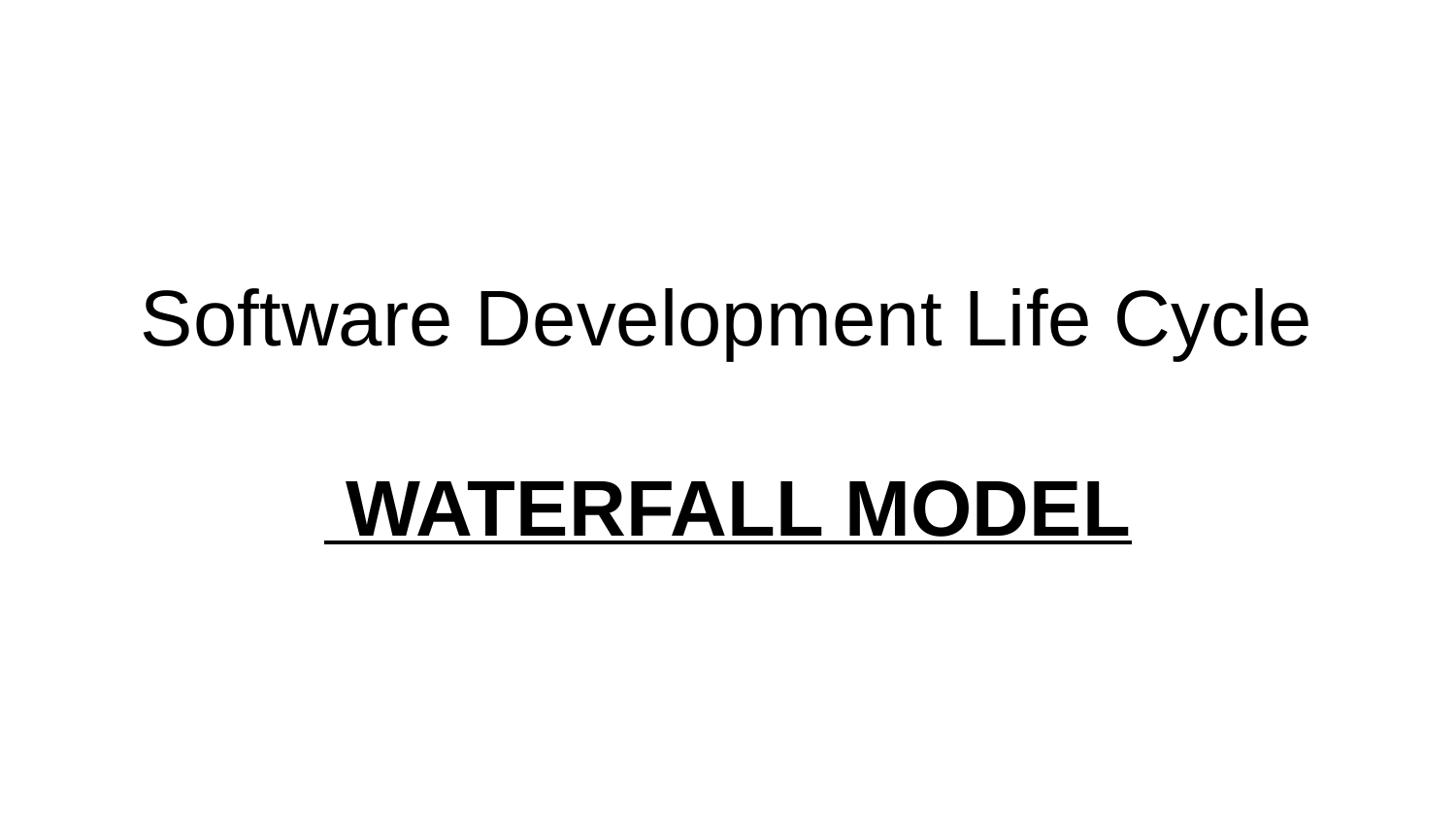

# Software Development Life Cycle WATERFALL MODEL